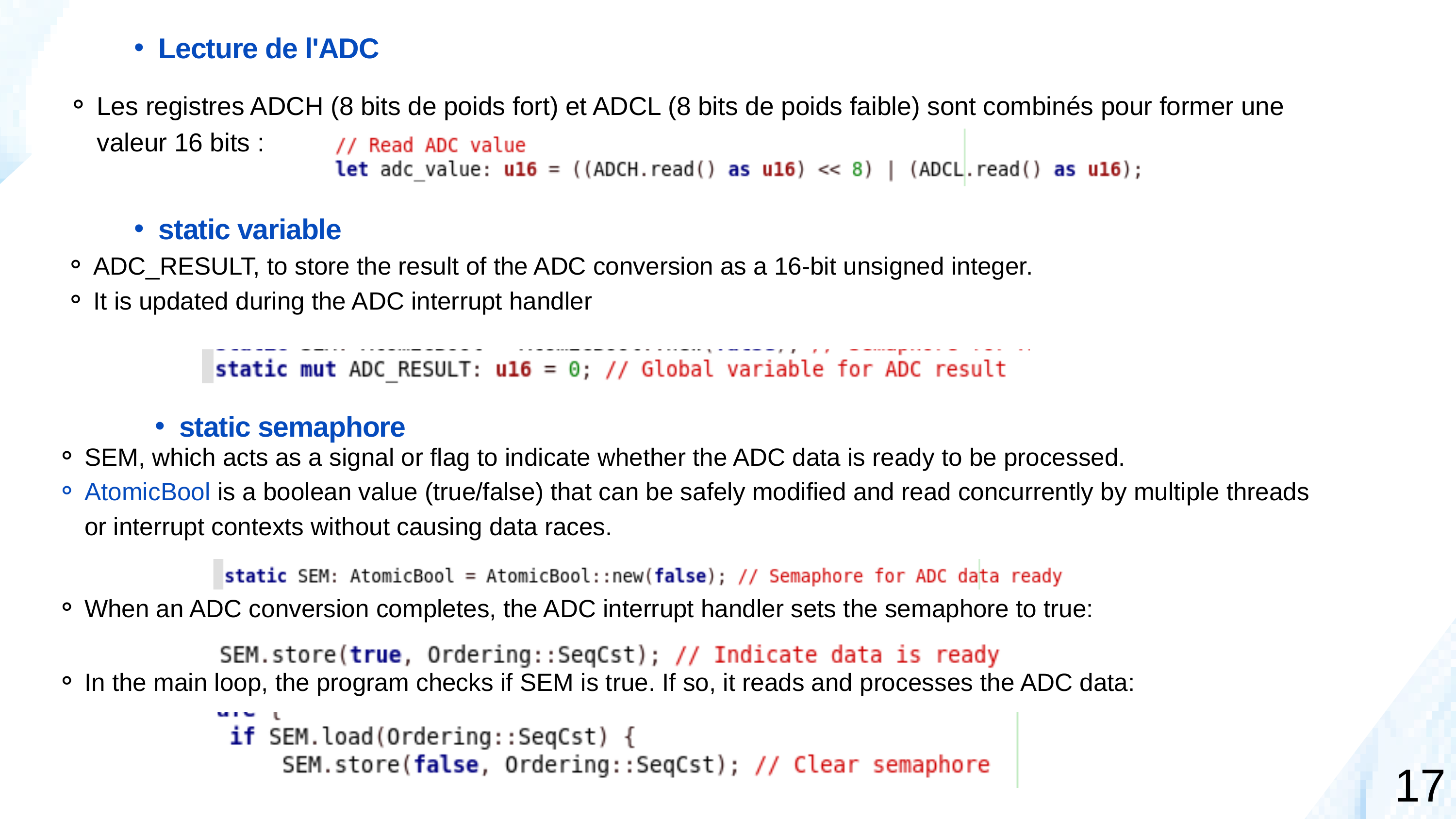

Lecture de l'ADC
Les registres ADCH (8 bits de poids fort) et ADCL (8 bits de poids faible) sont combinés pour former une valeur 16 bits :

static variable
ADC_RESULT, to store the result of the ADC conversion as a 16-bit unsigned integer.
It is updated during the ADC interrupt handler

static semaphore
SEM, which acts as a signal or flag to indicate whether the ADC data is ready to be processed.
AtomicBool is a boolean value (true/false) that can be safely modified and read concurrently by multiple threads or interrupt contexts without causing data races.

When an ADC conversion completes, the ADC interrupt handler sets the semaphore to true:

In the main loop, the program checks if SEM is true. If so, it reads and processes the ADC data:

17